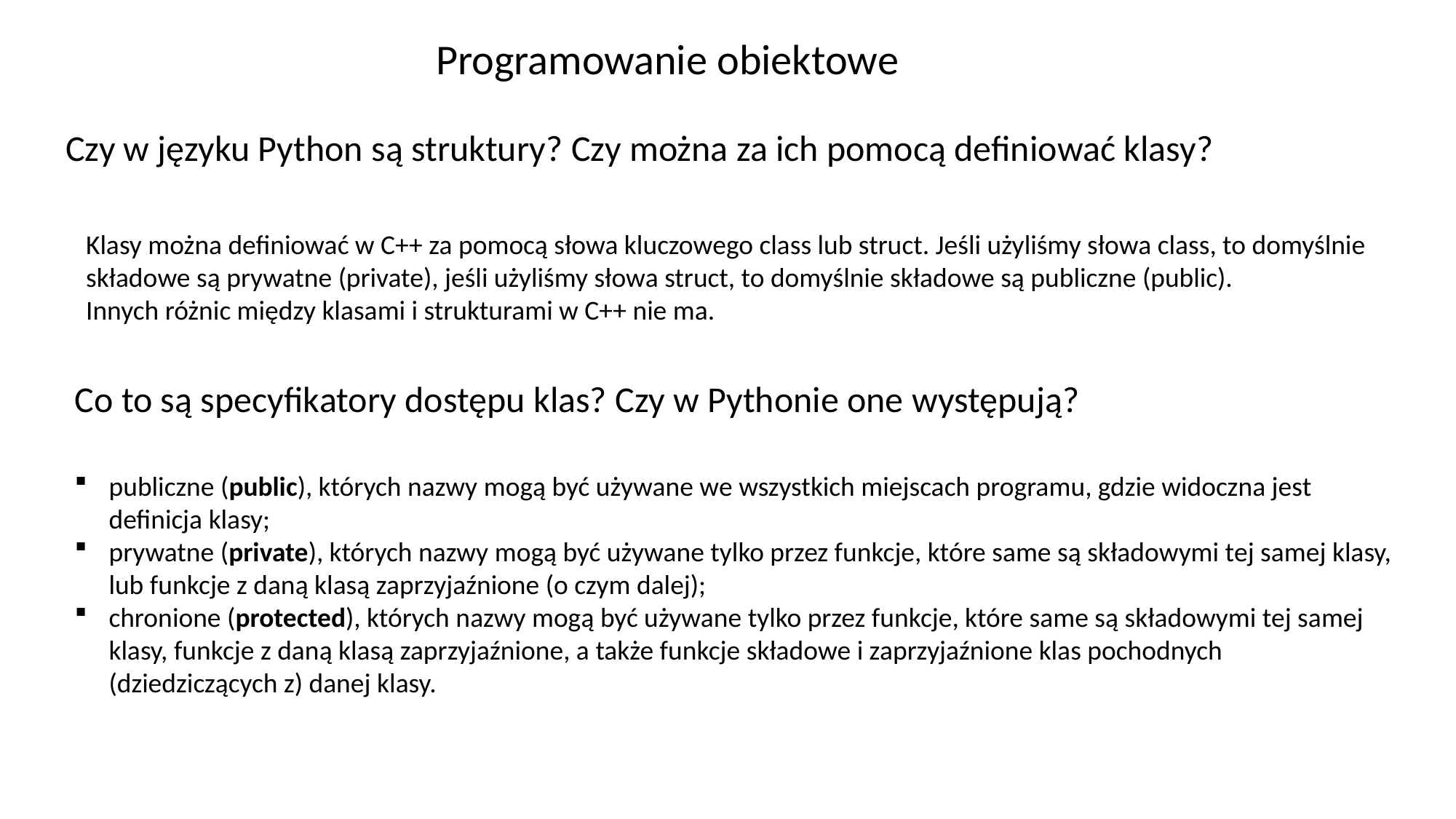

# Programowanie obiektowe
Czy w języku Python są struktury? Czy można za ich pomocą definiować klasy?

Klasy można definiować w C++ za pomocą słowa kluczowego class lub struct. Jeśli użyliśmy słowa class, to domyślnie składowe są prywatne (private), jeśli użyliśmy słowa struct, to domyślnie składowe są publiczne (public).
Innych różnic między klasami i strukturami w C++ nie ma.
Co to są specyfikatory dostępu klas? Czy w Pythonie one występują?

publiczne (public), których nazwy mogą być używane we wszystkich miejscach programu, gdzie widoczna jest definicja klasy;
prywatne (private), których nazwy mogą być używane tylko przez funkcje, które same są składowymi tej samej klasy, lub funkcje z daną klasą zaprzyjaźnione (o czym dalej);
chronione (protected), których nazwy mogą być używane tylko przez funkcje, które same są składowymi tej samej klasy, funkcje z daną klasą zaprzyjaźnione, a także funkcje składowe i zaprzyjaźnione klas pochodnych (dziedziczących z) danej klasy.